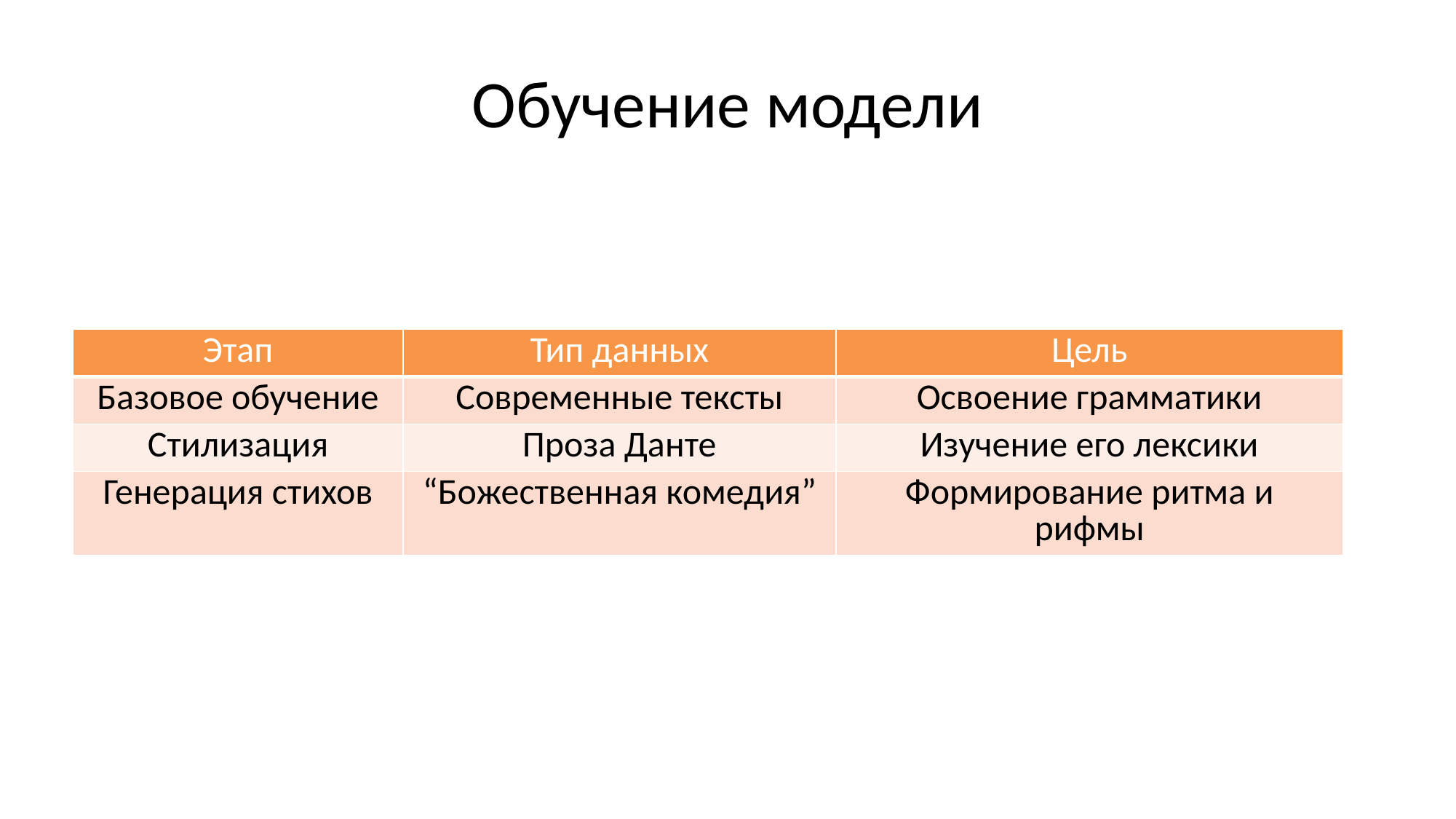

# Обучение модели
| Этап | Тип данных | Цель |
| --- | --- | --- |
| Базовое обучение | Современные тексты | Освоение грамматики |
| Стилизация | Проза Данте | Изучение его лексики |
| Генерация стихов | “Божественная комедия” | Формирование ритма и рифмы |